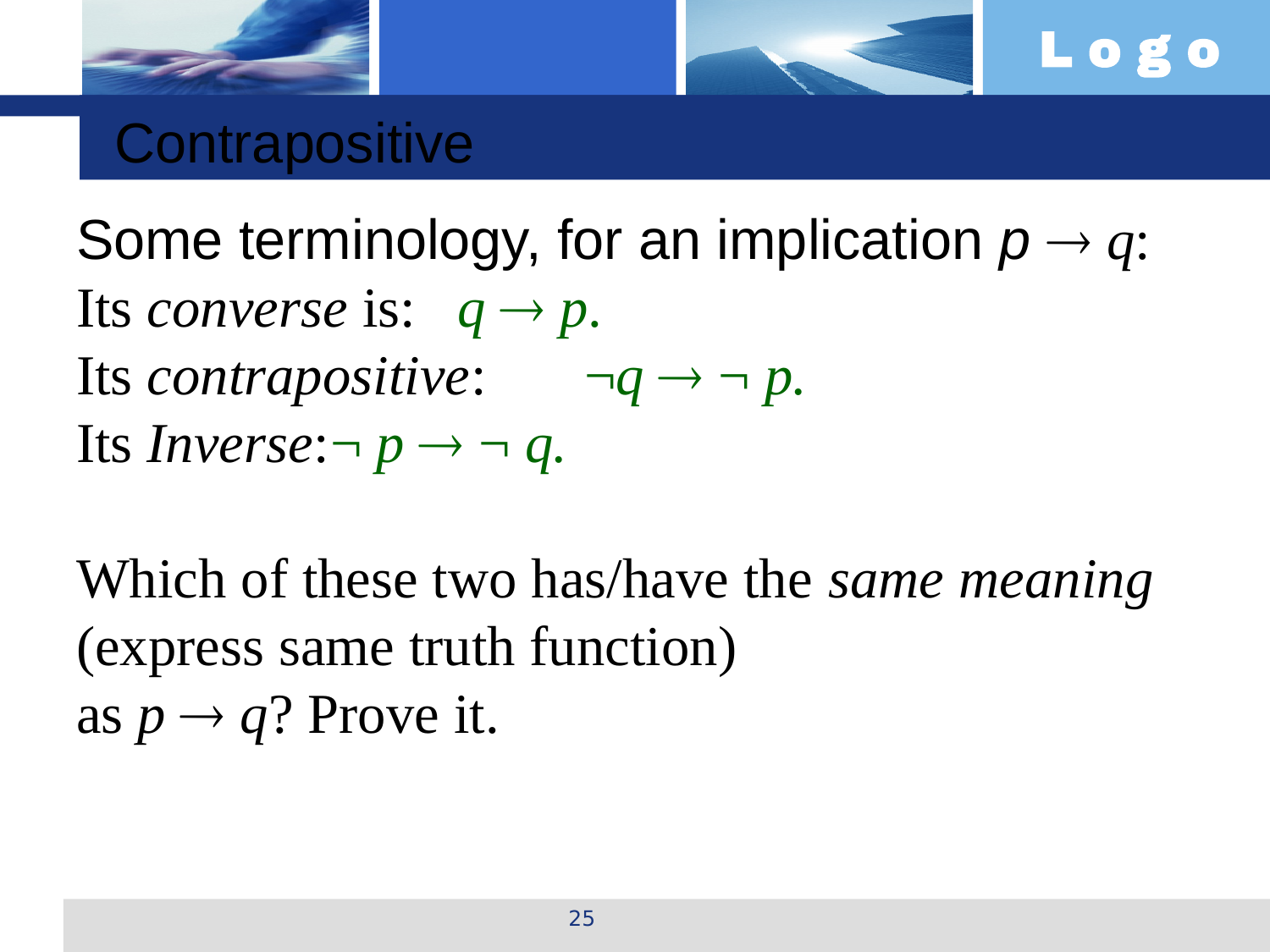

Contrapositive
Some terminology, for an implication p → q:
Its converse is: 	q → p.
Its contrapositive:	¬q → ¬ p.
Its Inverse:	¬ p → ¬ q.

Which of these two has/have the same meaning (express same truth function)
as p → q? Prove it.
25